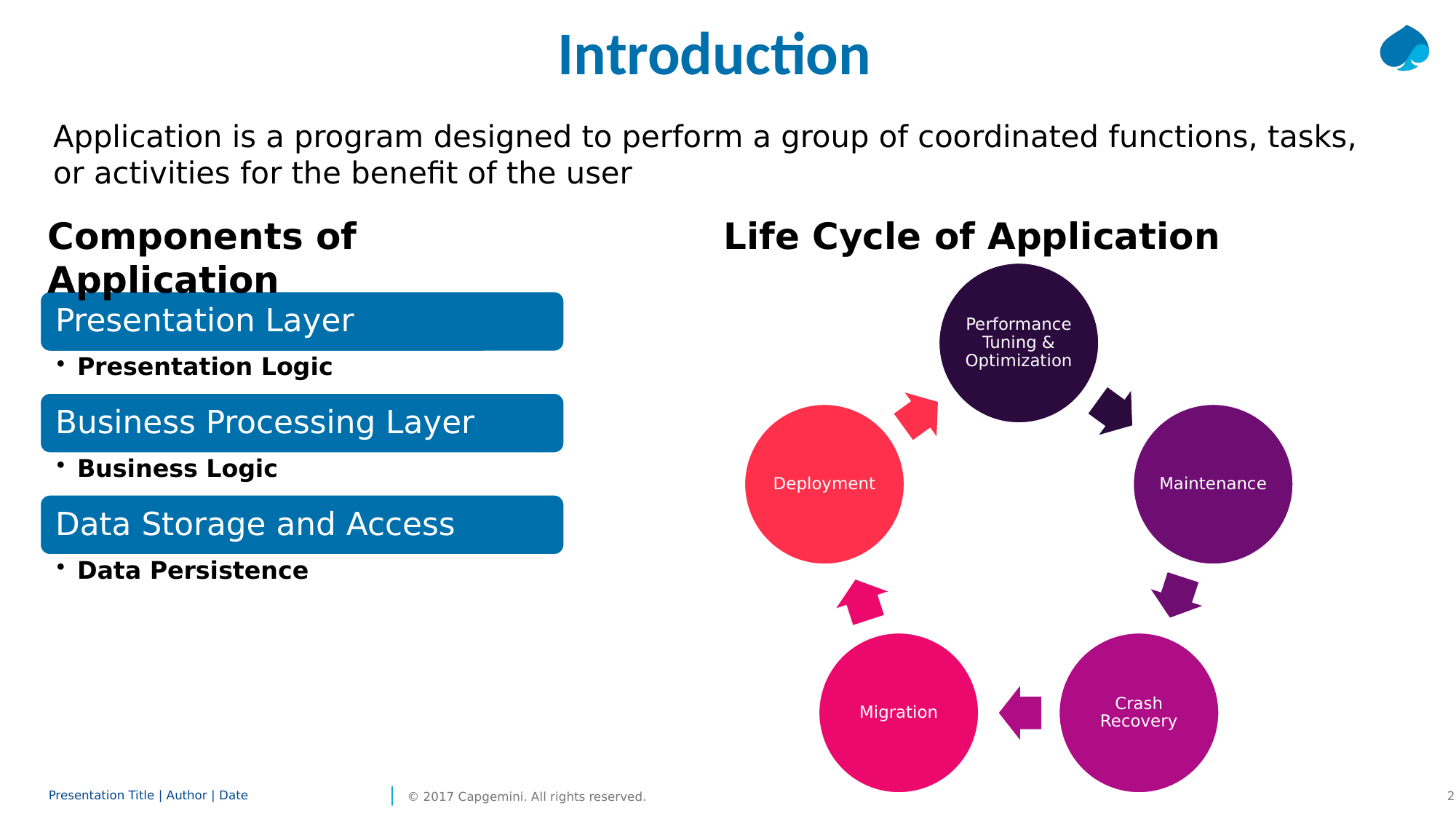

# Introduction
Application is a program designed to perform a group of coordinated functions, tasks, or activities for the benefit of the user
Life Cycle of Application
Components of Application
Performance Tuning & Optimization

Maintenance

Crash Recovery

Migration

Deployment

Presentation Layer
Presentation Logic
Business Processing Layer
Business Logic
Data Storage and Access
Data Persistence